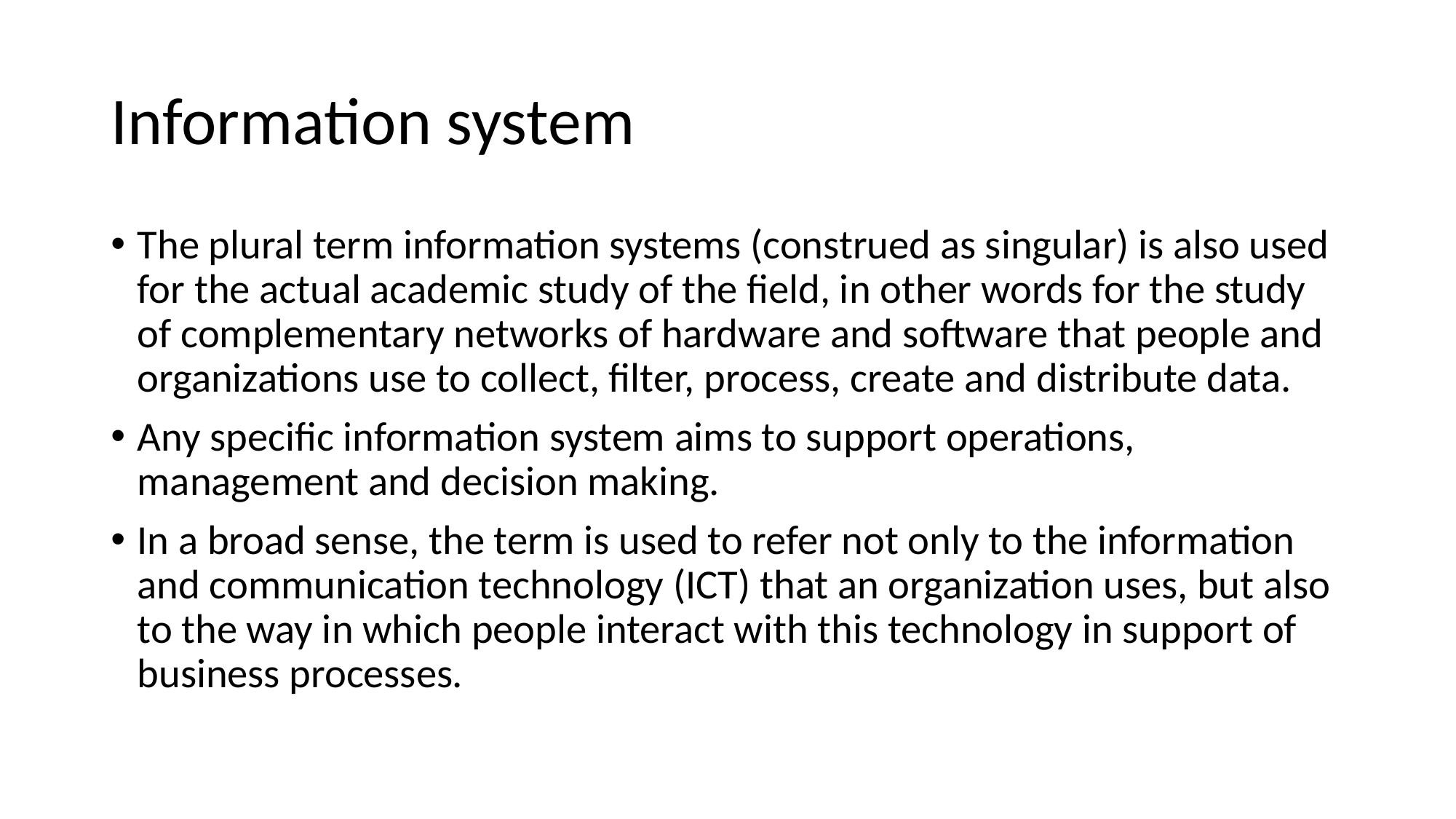

# Information system
The plural term information systems (construed as singular) is also used for the actual academic study of the field, in other words for the study of complementary networks of hardware and software that people and organizations use to collect, filter, process, create and distribute data.
Any specific information system aims to support operations, management and decision making.
In a broad sense, the term is used to refer not only to the information and communication technology (ICT) that an organization uses, but also to the way in which people interact with this technology in support of business processes.